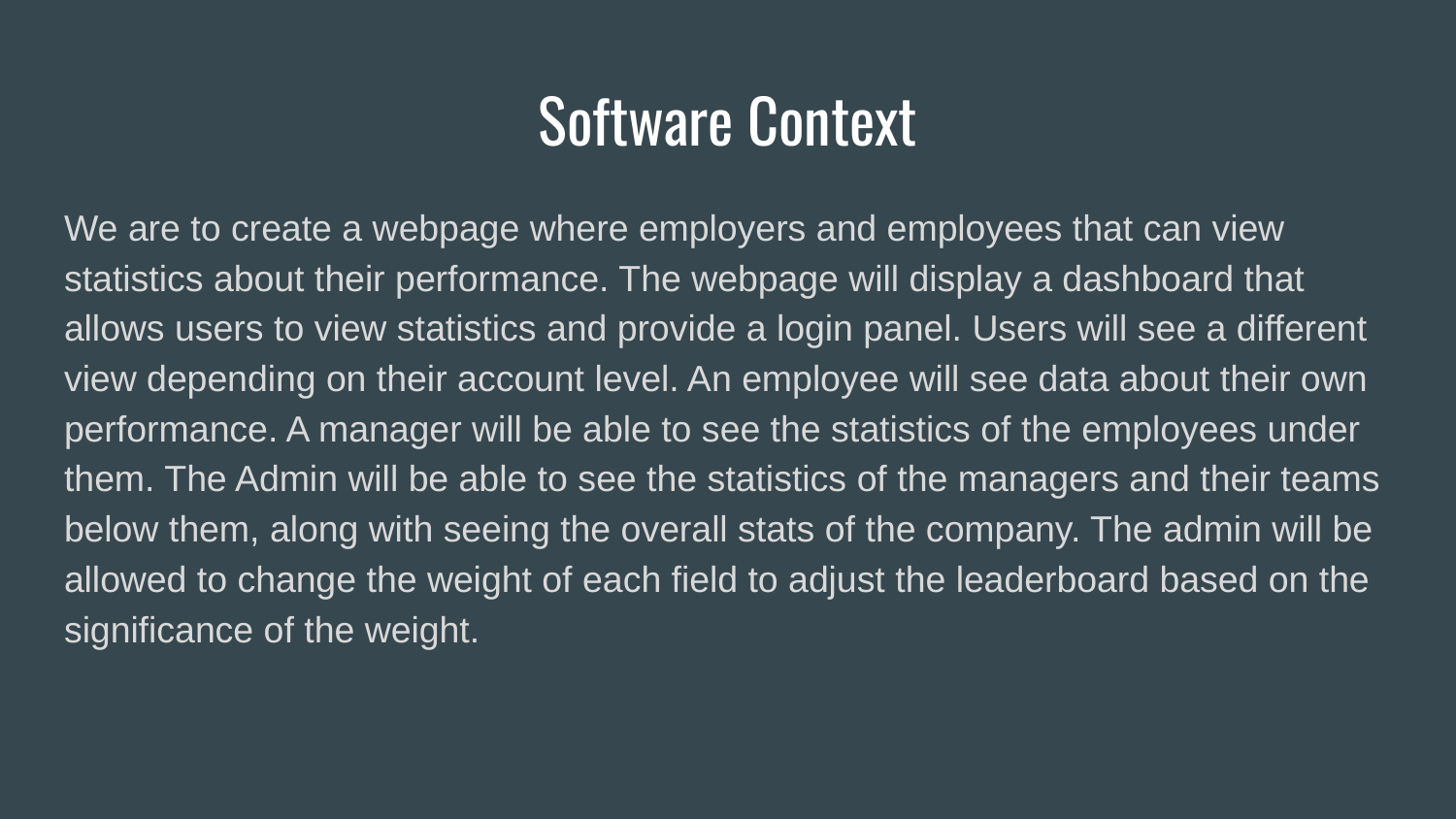

# Software Context
We are to create a webpage where employers and employees that can view statistics about their performance. The webpage will display a dashboard that allows users to view statistics and provide a login panel. Users will see a different view depending on their account level. An employee will see data about their own performance. A manager will be able to see the statistics of the employees under them. The Admin will be able to see the statistics of the managers and their teams below them, along with seeing the overall stats of the company. The admin will be allowed to change the weight of each field to adjust the leaderboard based on the significance of the weight.